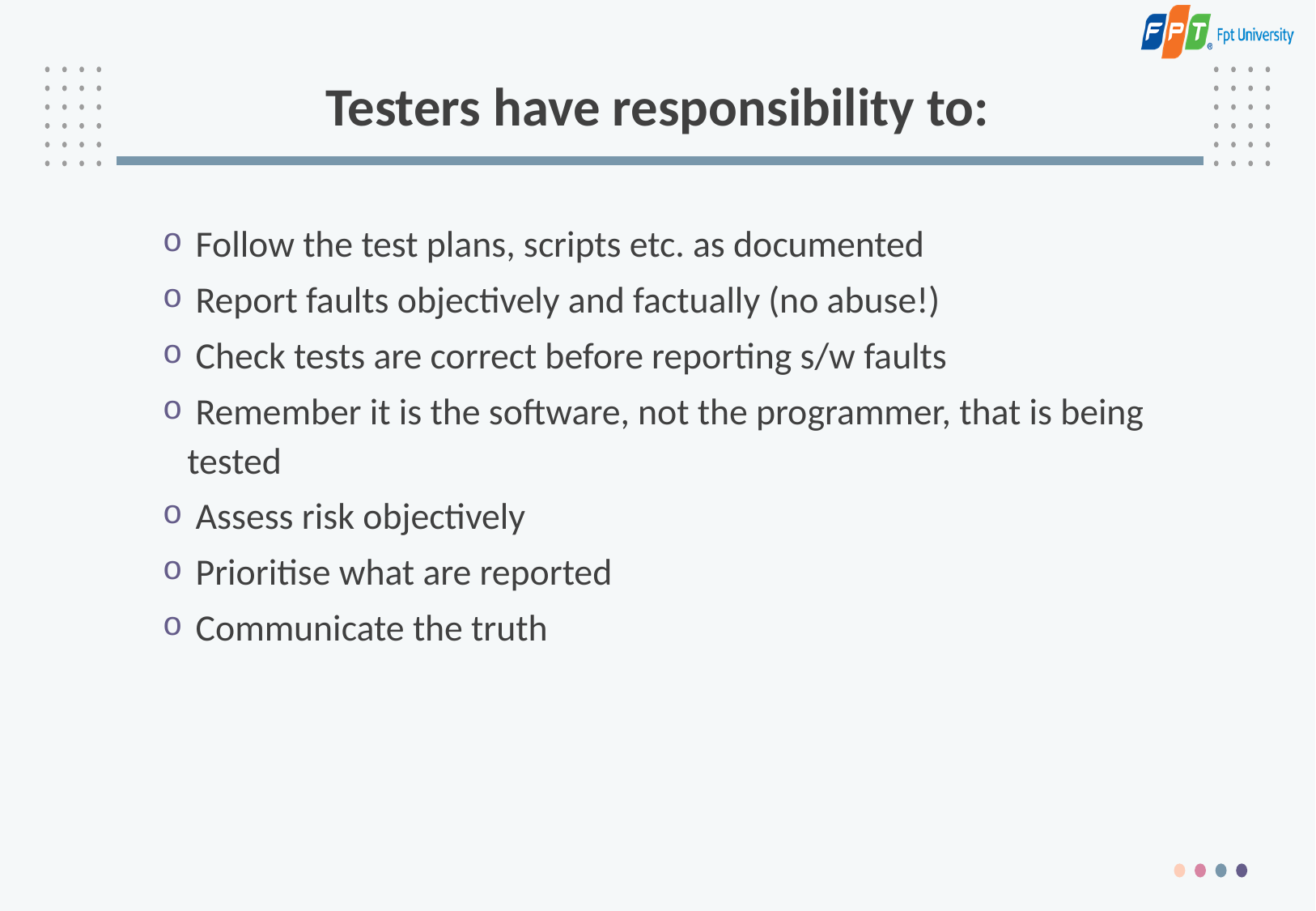

# Testers have responsibility to:
 Follow the test plans, scripts etc. as documented
 Report faults objectively and factually (no abuse!)
 Check tests are correct before reporting s/w faults
 Remember it is the software, not the programmer, that is being tested
 Assess risk objectively
 Prioritise what are reported
 Communicate the truth